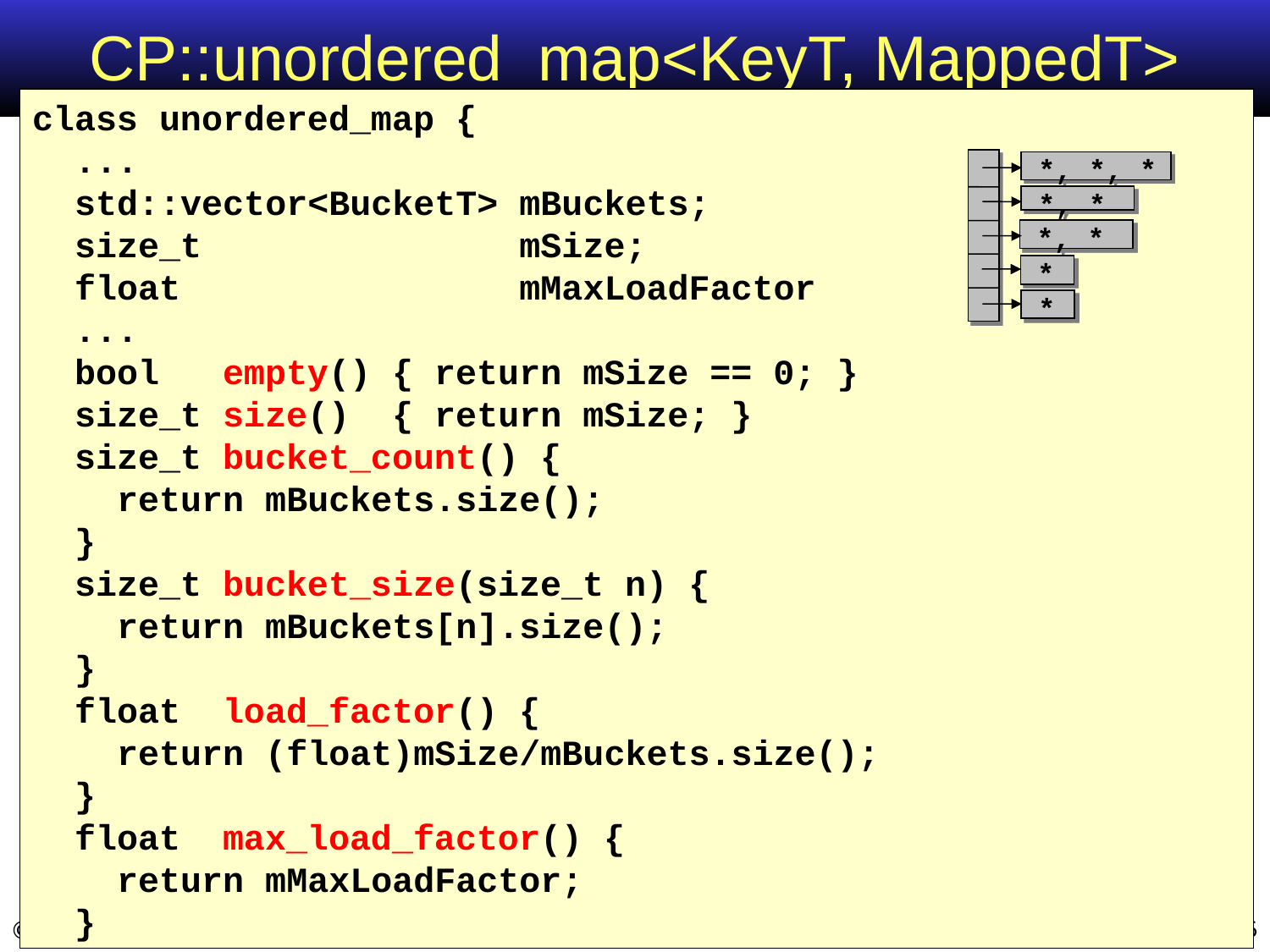

# CP::unordered_map<KeyT, MappedT>
class unordered_map {
  ...
  std::vector<BucketT> mBuckets;
  size_t               mSize;
  float                mMaxLoadFactor
  ...
  bool   empty() { return mSize == 0; }
  size_t size()  { return mSize; }
  size_t bucket_count() {
    return mBuckets.size();
  }
  size_t bucket_size(size_t n) {
    return mBuckets[n].size();
  }
  float  load_factor() {
    return (float)mSize/mBuckets.size();
  }
  float  max_load_factor() {
    return mMaxLoadFactor;
  }

 *, *, *

 *, *

 *, *

 *

 *